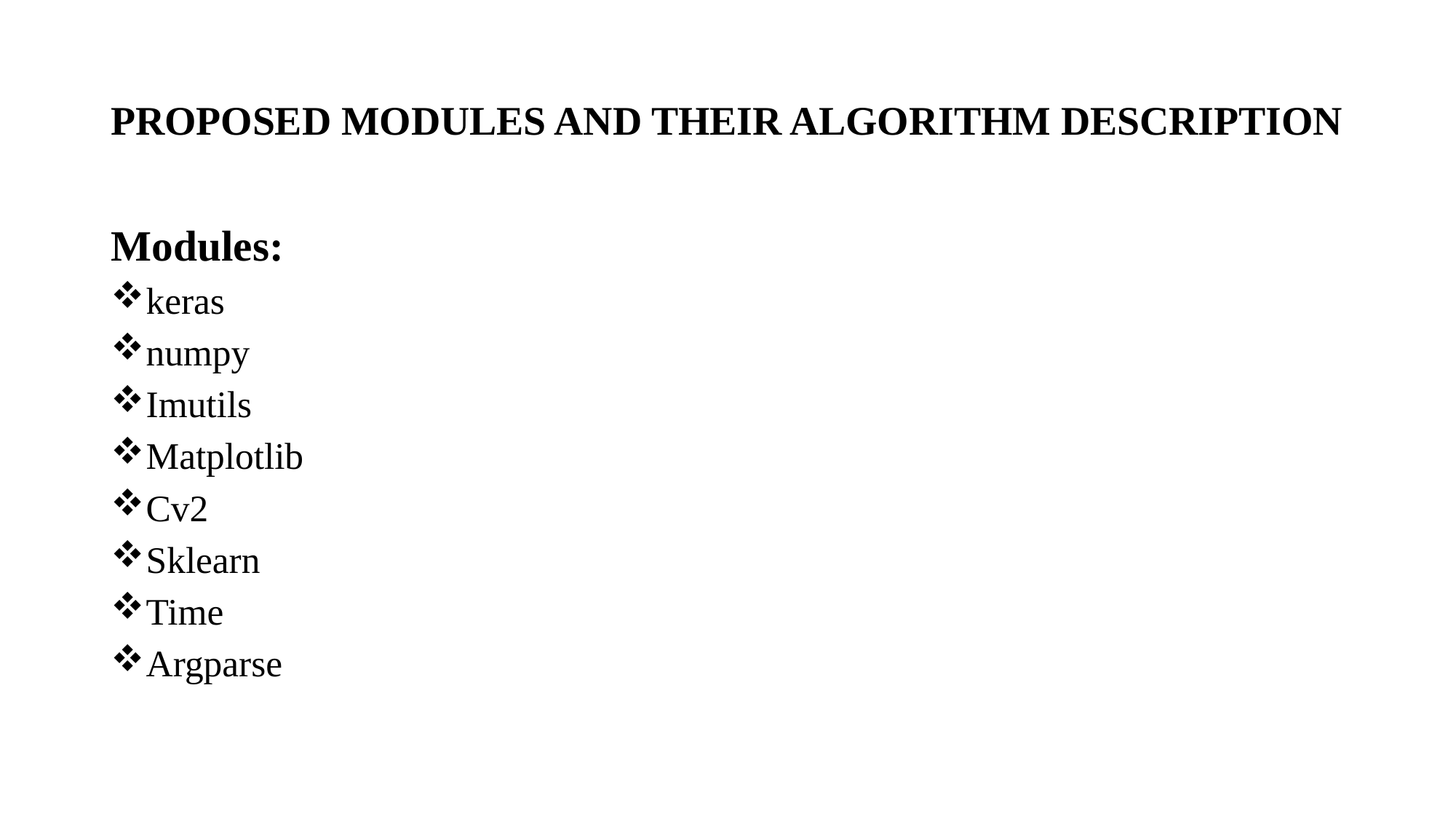

# PROPOSED MODULES AND THEIR ALGORITHM DESCRIPTION
Modules:
 keras
 numpy
 Imutils
 Matplotlib
 Cv2
 Sklearn
 Time
 Argparse